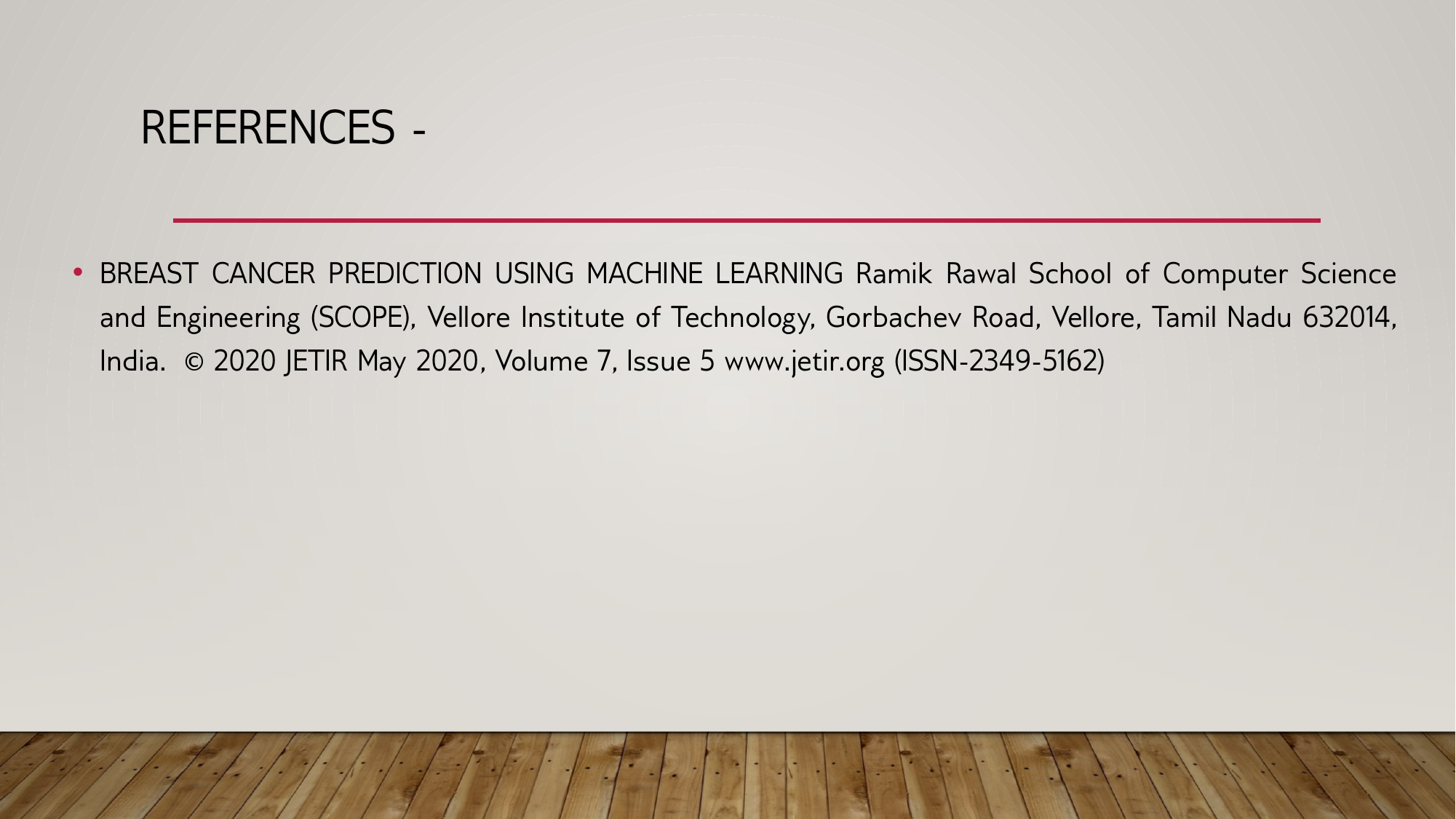

# REFERENCES -
BREAST CANCER PREDICTION USING MACHINE LEARNING Ramik Rawal School of Computer Science and Engineering (SCOPE), Vellore Institute of Technology, Gorbachev Road, Vellore, Tamil Nadu 632014, India.  © 2020 JETIR May 2020, Volume 7, Issue 5 www.jetir.org (ISSN-2349-5162)